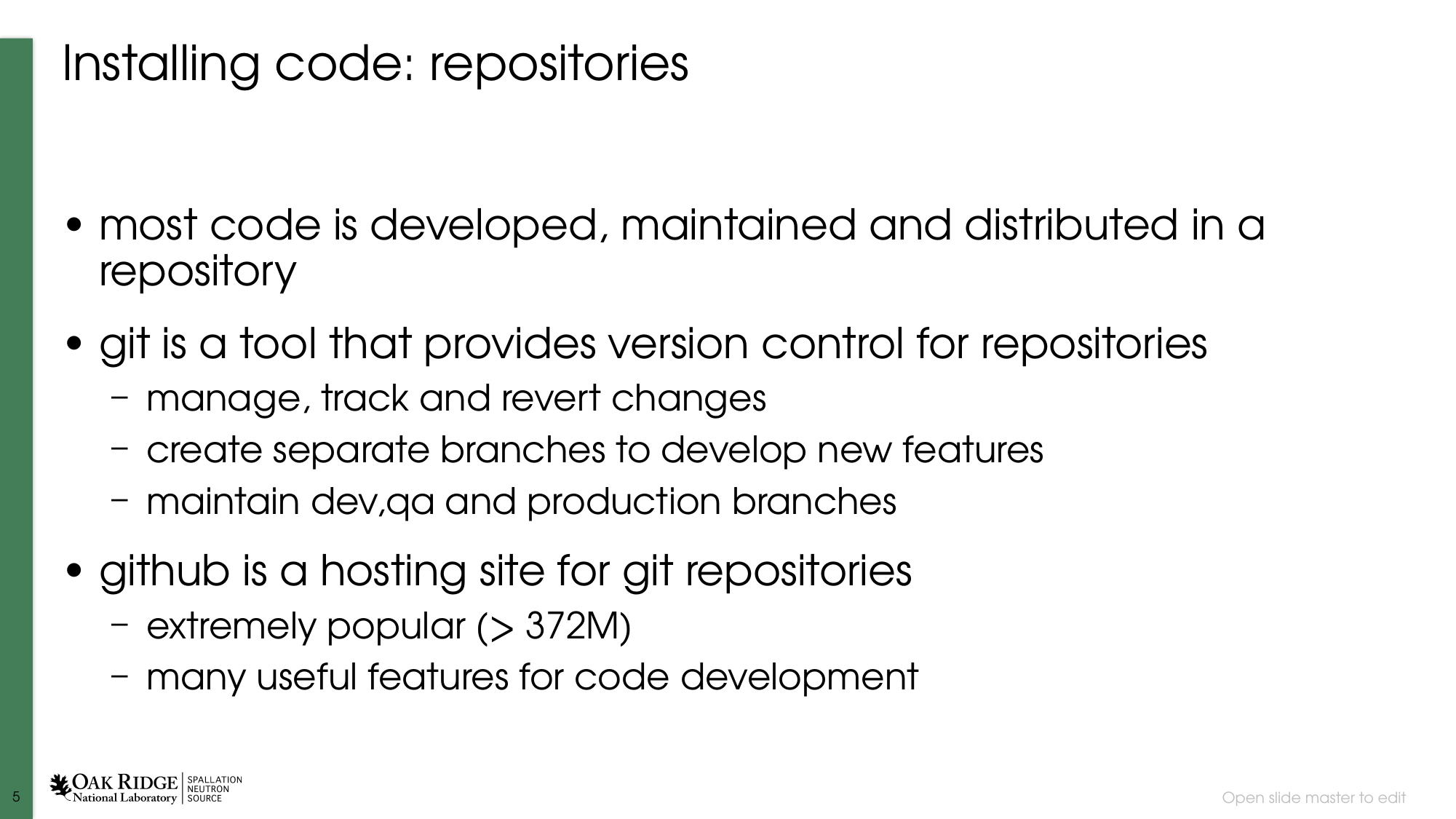

# Installing code: repositories
most code is developed, maintained and distributed in a repository
git is a tool that provides version control for repositories
manage, track and revert changes
create separate branches to develop new features
maintain dev,qa and production branches
github is a hosting site for git repositories
extremely popular (> 372M)
many useful features for code development